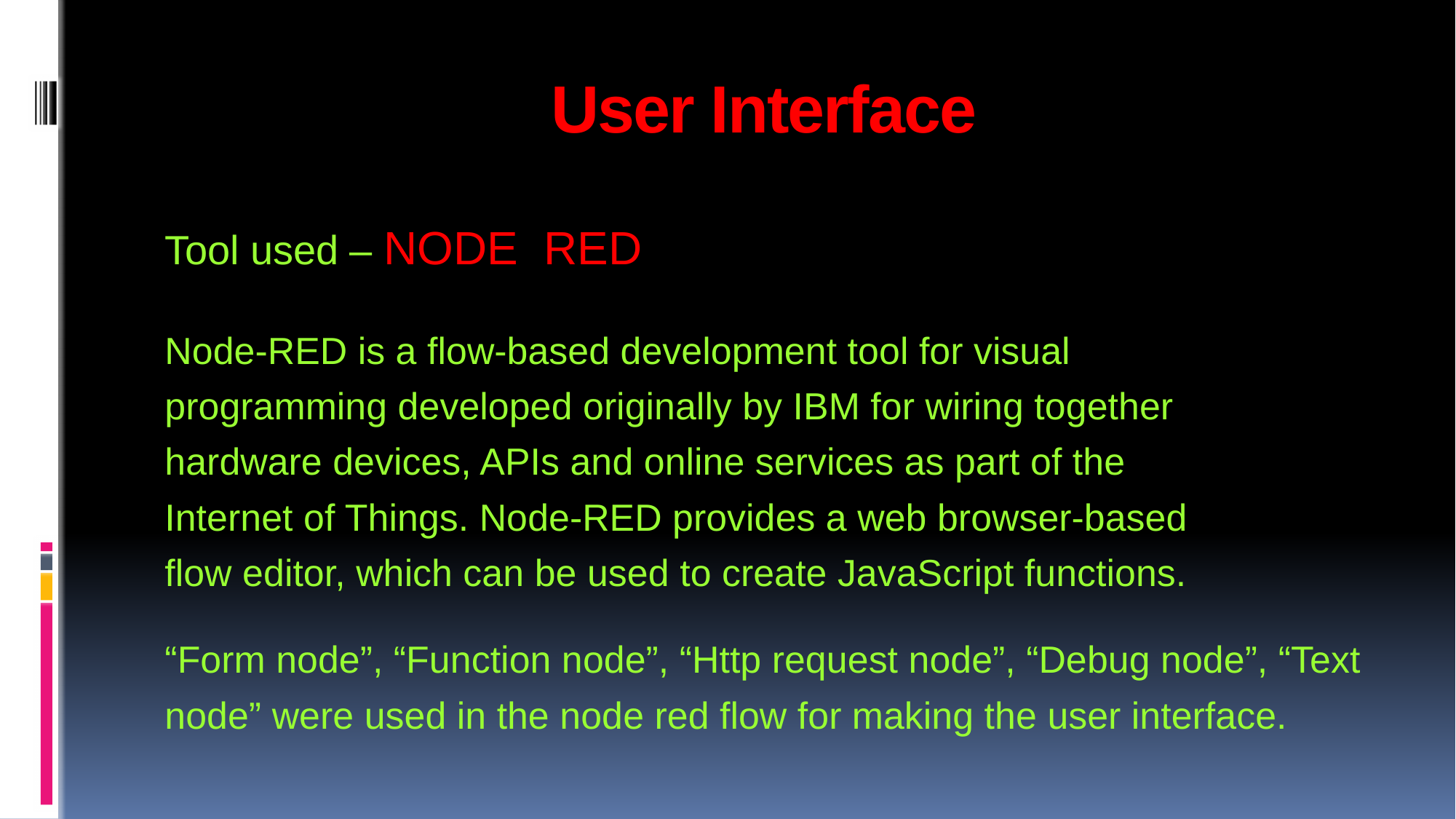

# User Interface
Tool used – NODE  RED

Node-RED is a flow-based development tool for visual
programming developed originally by IBM for wiring together
hardware devices, APIs and online services as part of the
Internet of Things. Node-RED provides a web browser-based
flow editor, which can be used to create JavaScript functions.

“Form node”, “Function node”, “Http request node”, “Debug node”, “Text
node” were used in the node red flow for making the user interface.